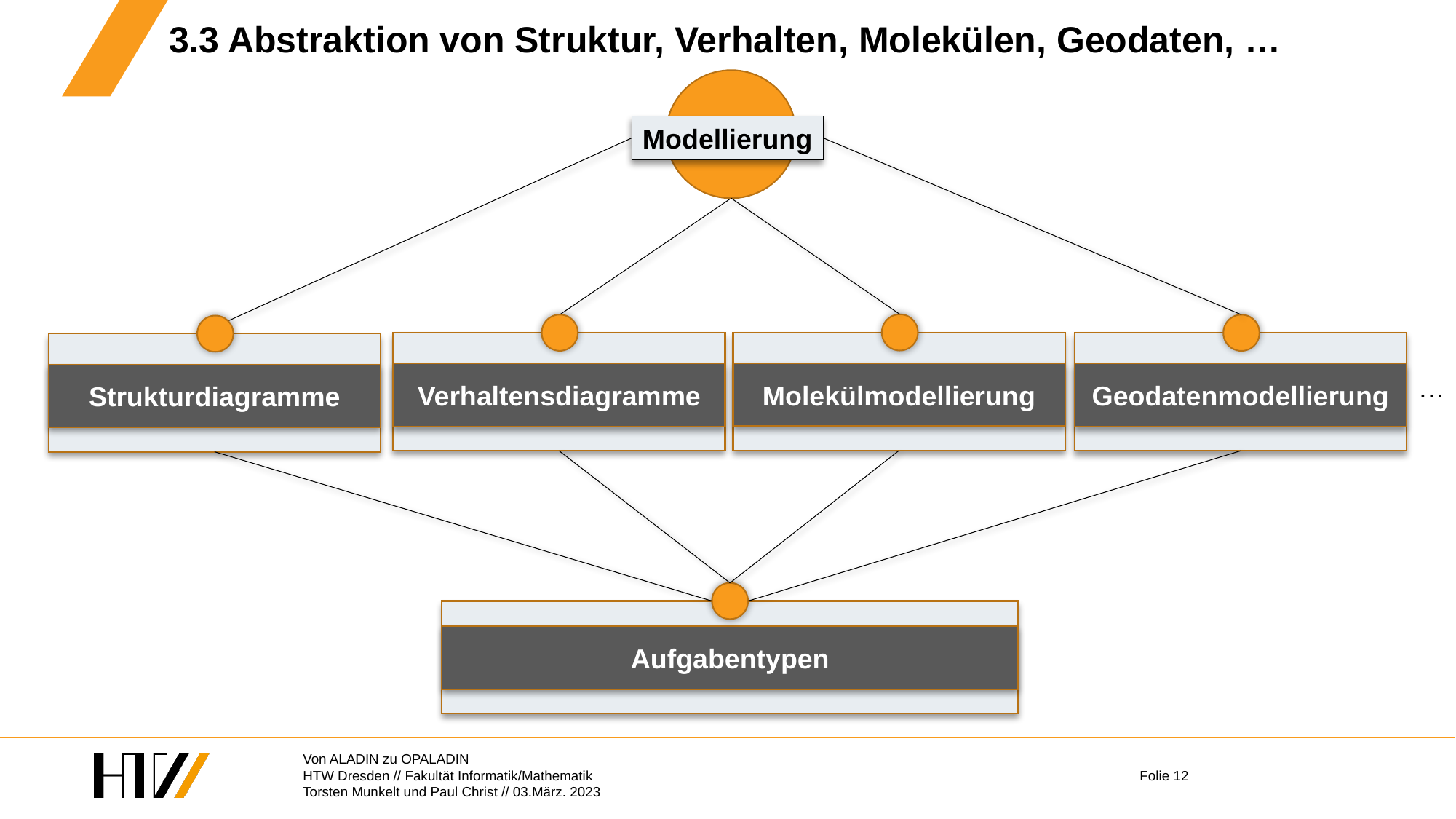

# 3.3 Abstraktion von Struktur, Verhalten, Molekülen, Geodaten, …

Modellierung

Molekülmodellierung

Verhaltensdiagramme

Geodatenmodellierung

Strukturdiagramme
…

Aufgabentypen